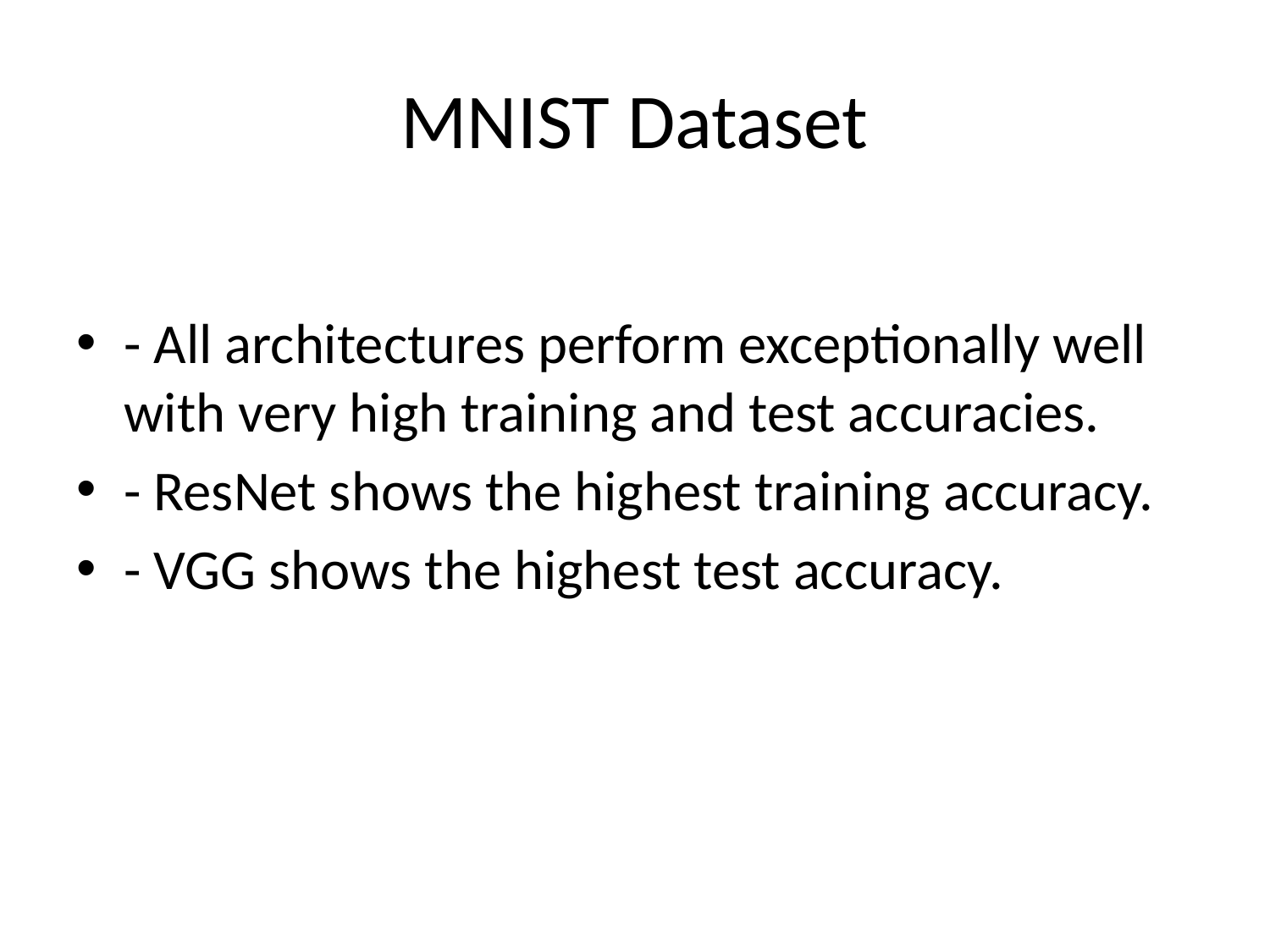

# MNIST Dataset

- All architectures perform exceptionally well with very high training and test accuracies.
- ResNet shows the highest training accuracy.
- VGG shows the highest test accuracy.